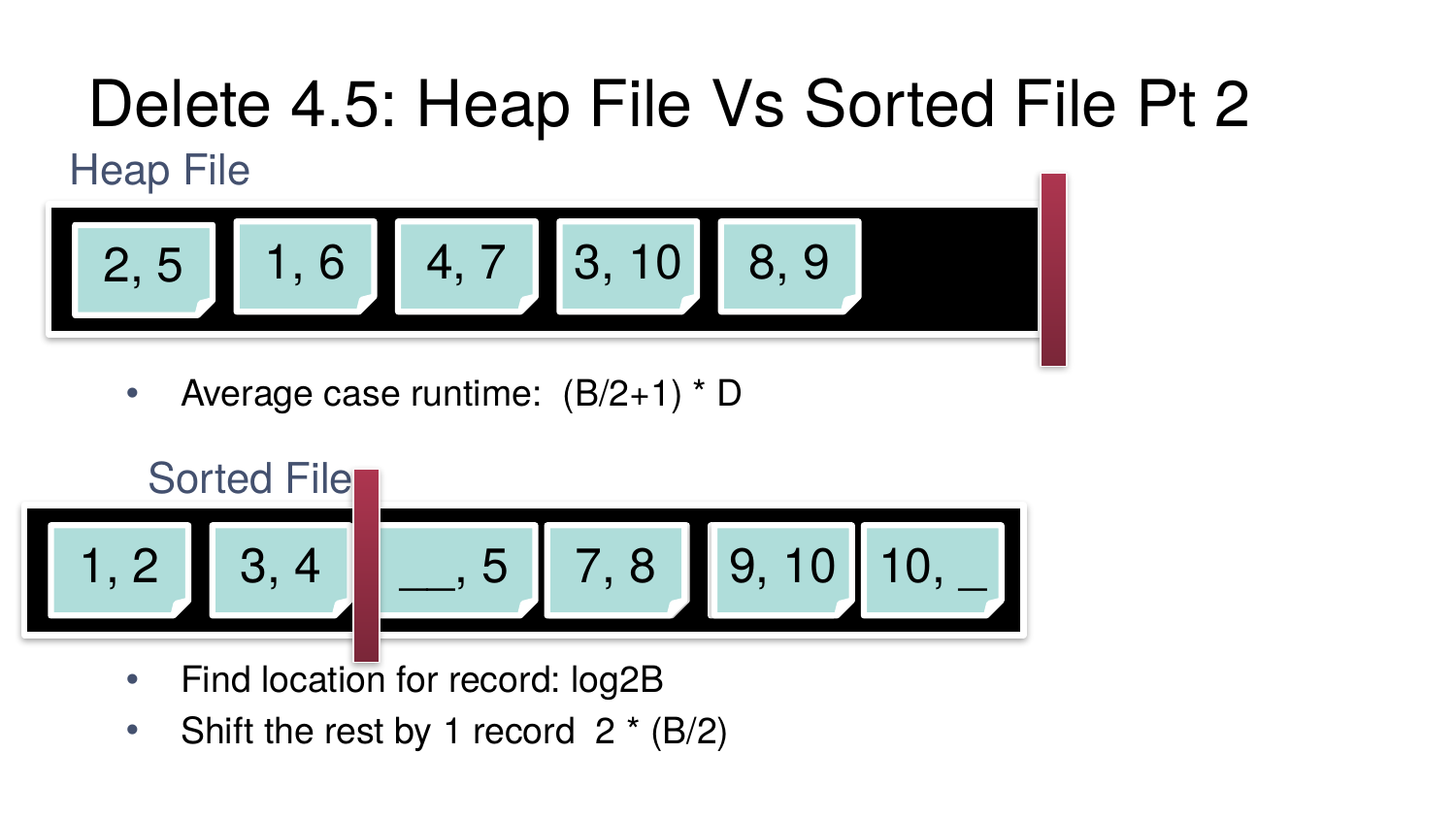

# Delete 4.5: Heap File Vs Sorted File Pt 2
Heap File

1, 6
4, 7
3, 10
8, 9
2, 5
Average case runtime:  (B/2+1) * D
Find location for record: log2B
Shift the rest by 1 record  2 * (B/2)
Sorted File

1, 2
3, 4
__, 5
7, 8
6, 7
8, 9
9, 10
10, _